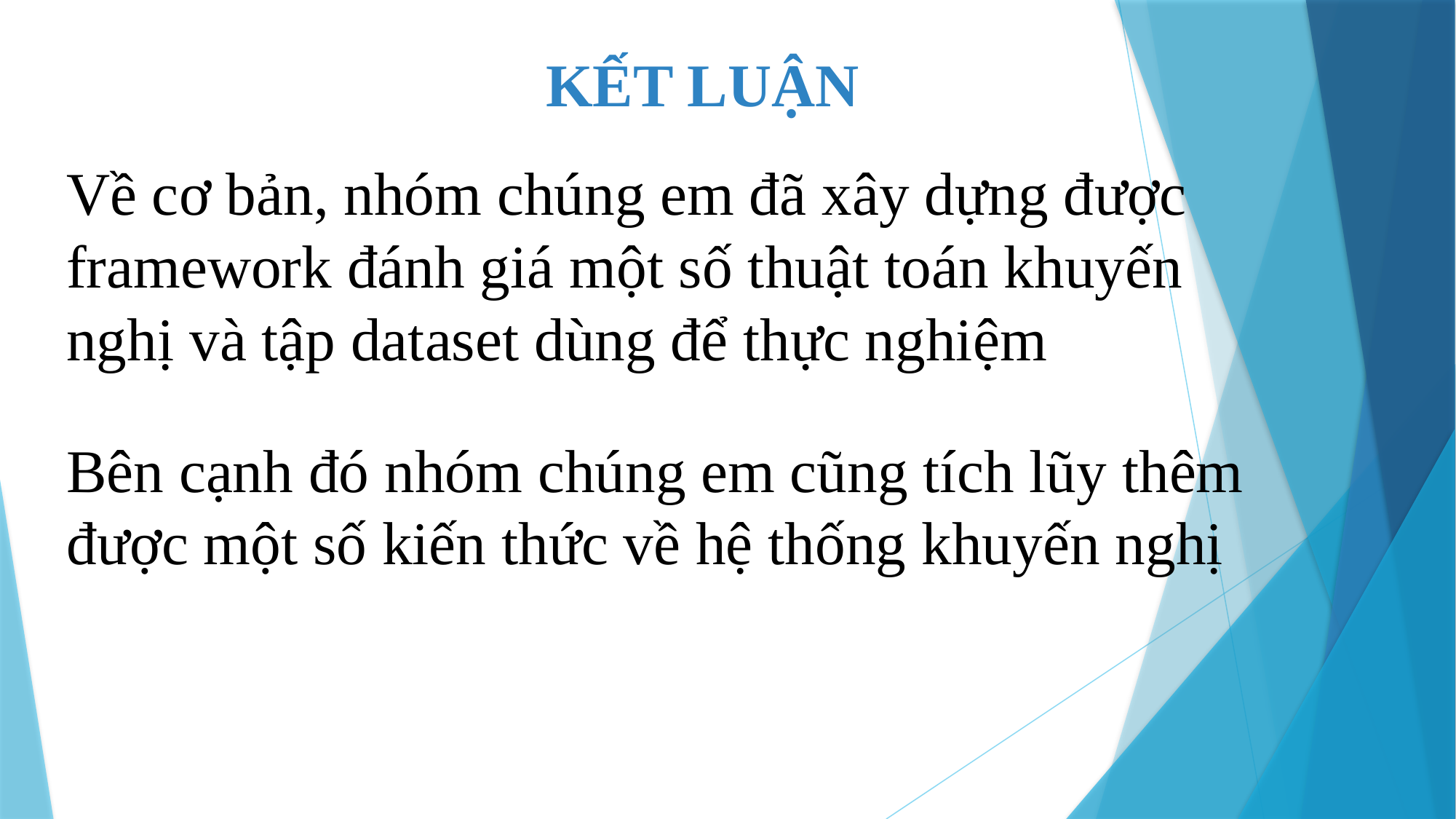

KẾT LUẬN
Về cơ bản, nhóm chúng em đã xây dựng được framework đánh giá một số thuật toán khuyến nghị và tập dataset dùng để thực nghiệm
Bên cạnh đó nhóm chúng em cũng tích lũy thêm được một số kiến thức về hệ thống khuyến nghị